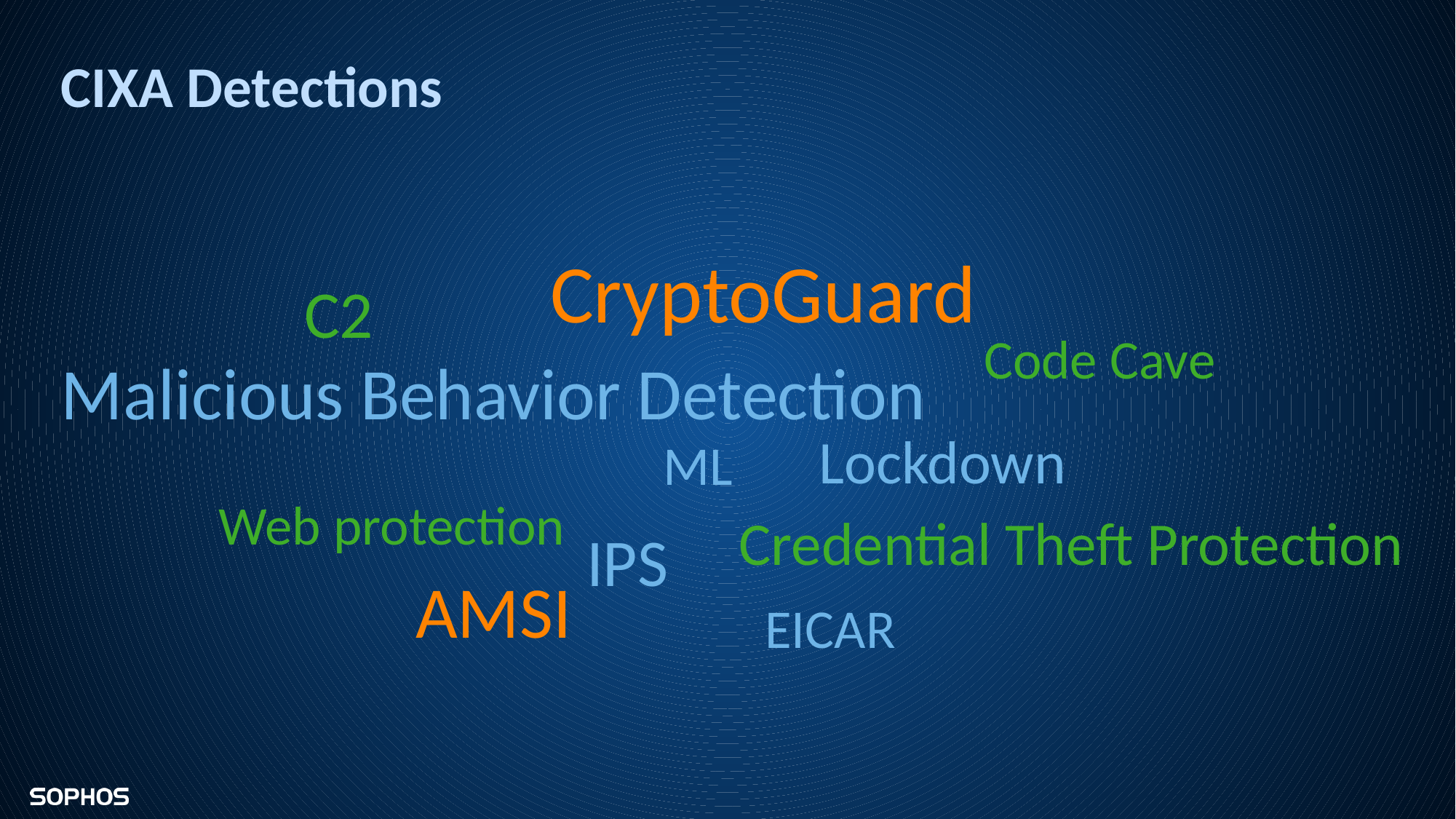

# CIXA Detections
CryptoGuard
C2
Code Cave
Malicious Behavior Detection
Lockdown
ML
Web protection
Credential Theft Protection
IPS
AMSI
EICAR